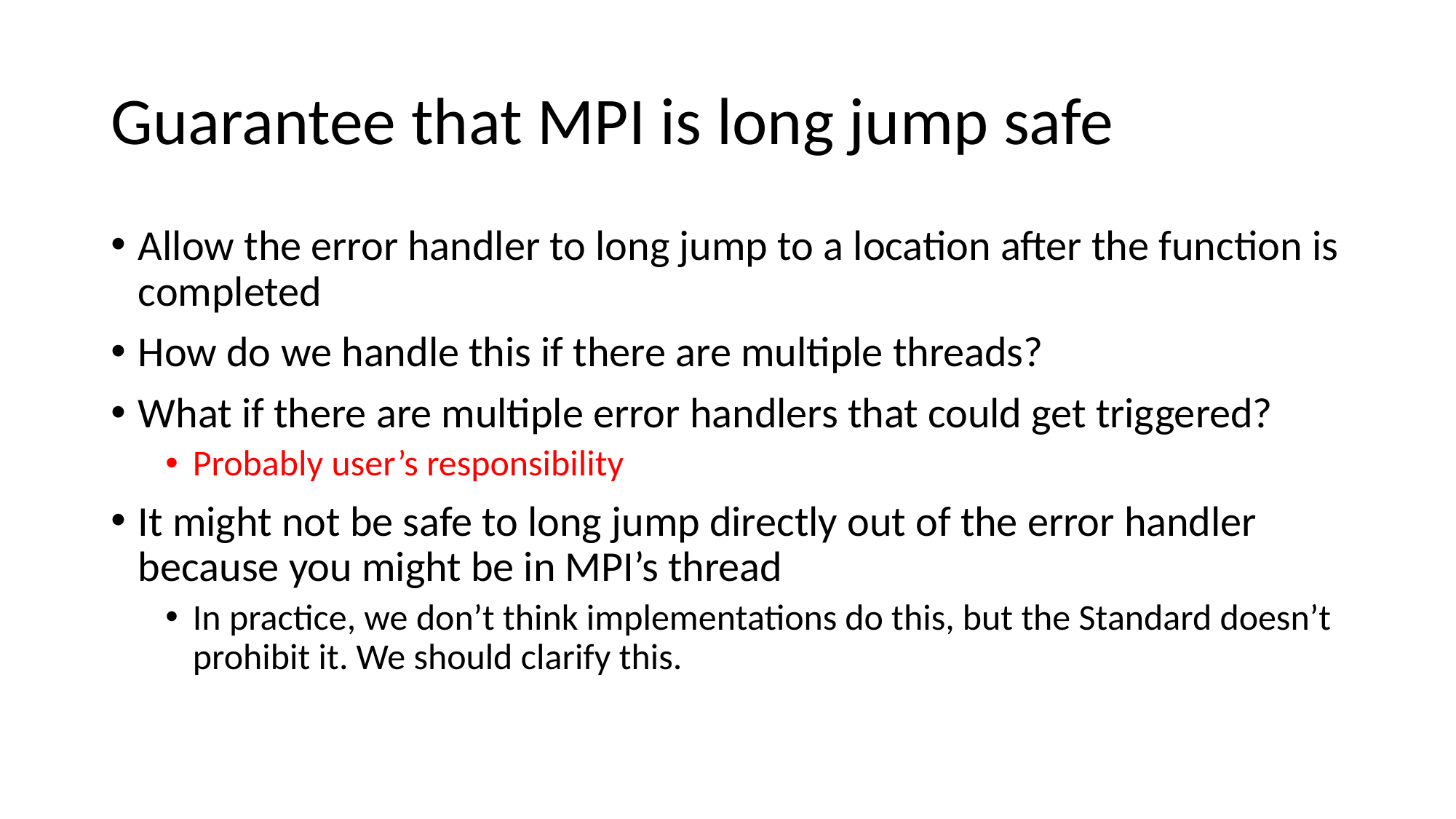

# Guarantee that MPI is long jump safe
Allow the error handler to long jump to a location after the function is completed
How do we handle this if there are multiple threads?
What if there are multiple error handlers that could get triggered?
Probably user’s responsibility
It might not be safe to long jump directly out of the error handler because you might be in MPI’s thread
In practice, we don’t think implementations do this, but the Standard doesn’t prohibit it. We should clarify this.